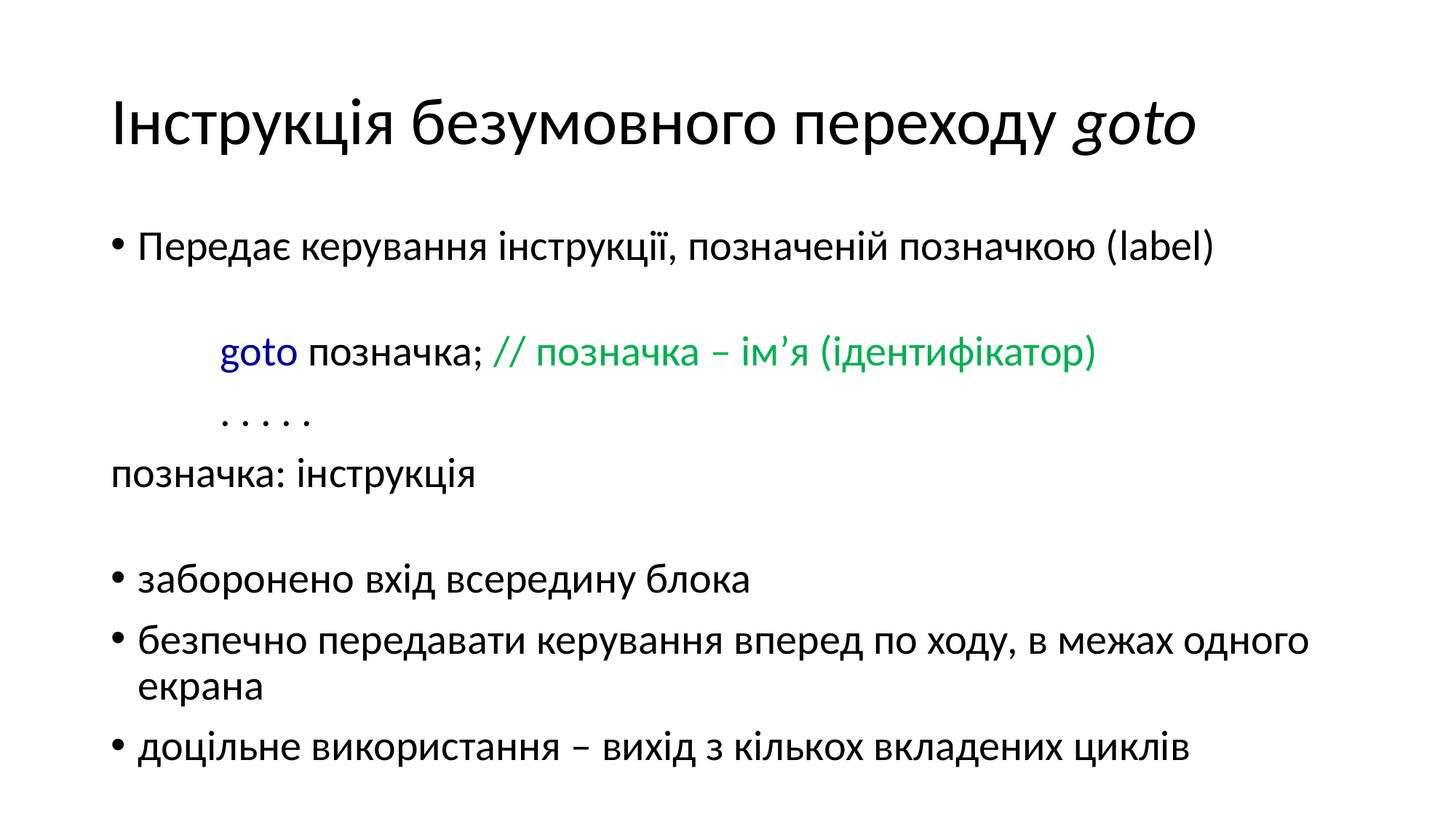

# Інструкція безумовного переходу goto
Передає керування інструкції, позначеній позначкою (label)

	goto позначка; // позначка – ім’я (ідентифікатор)
	. . . . .
позначка: інструкція

заборонено вхід всередину блока
безпечно передавати керування вперед по ходу, в межах одного екрана
доцільне використання – вихід з кількох вкладених циклів